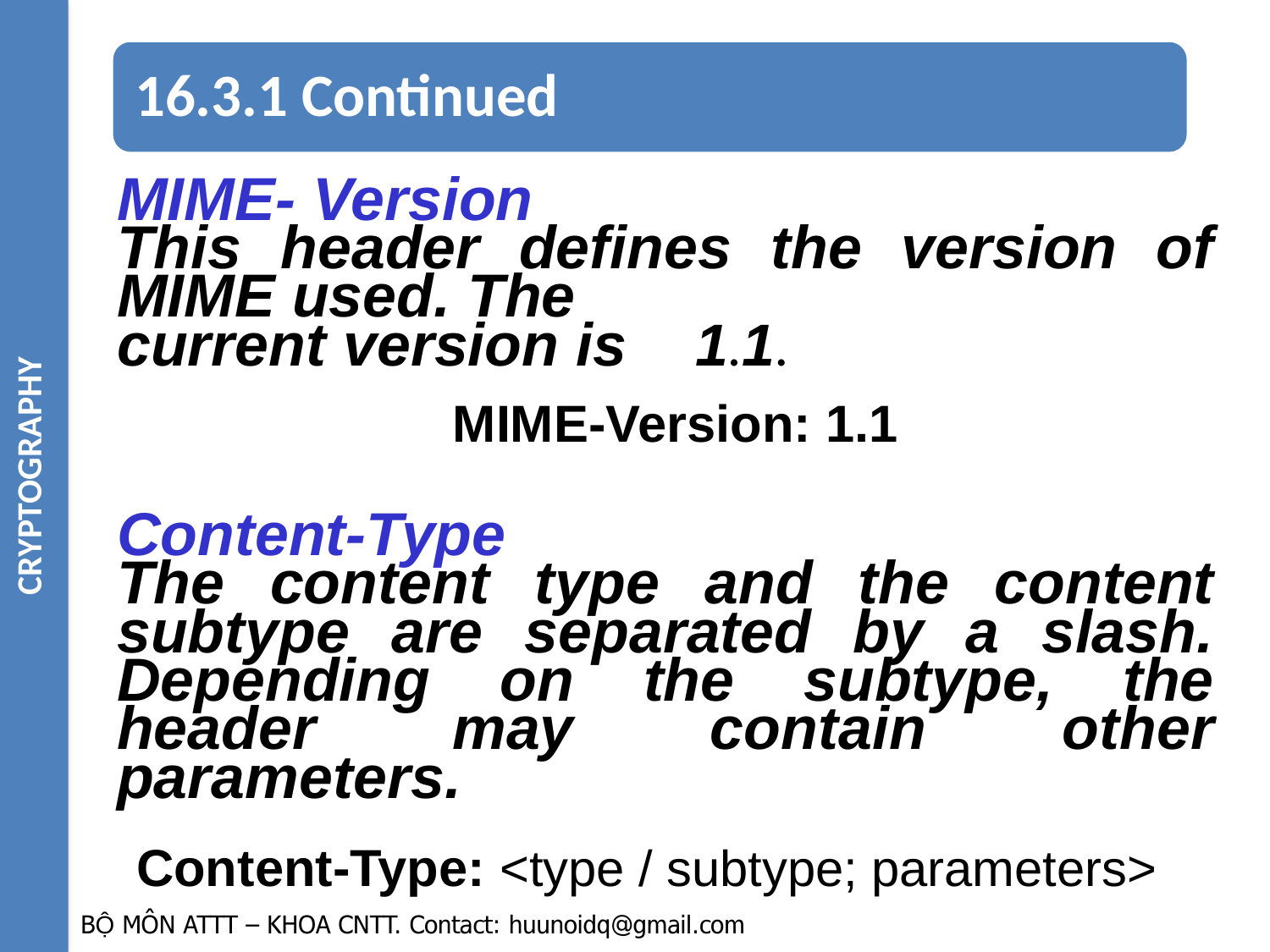

CRYPTOGRAPHY

16.3.1 Continued
MIME- Version
This header defines the version of MIME used. The
current version is    1.1.
MIME-Version: 1.1
Content-Type
The content type and the content subtype are separated by a slash. Depending on the subtype, the header may contain other parameters.
Content-Type: <type / subtype; parameters>
BỘ MÔN ATTT – KHOA CNTT. Contact: huunoidq@gmail.com